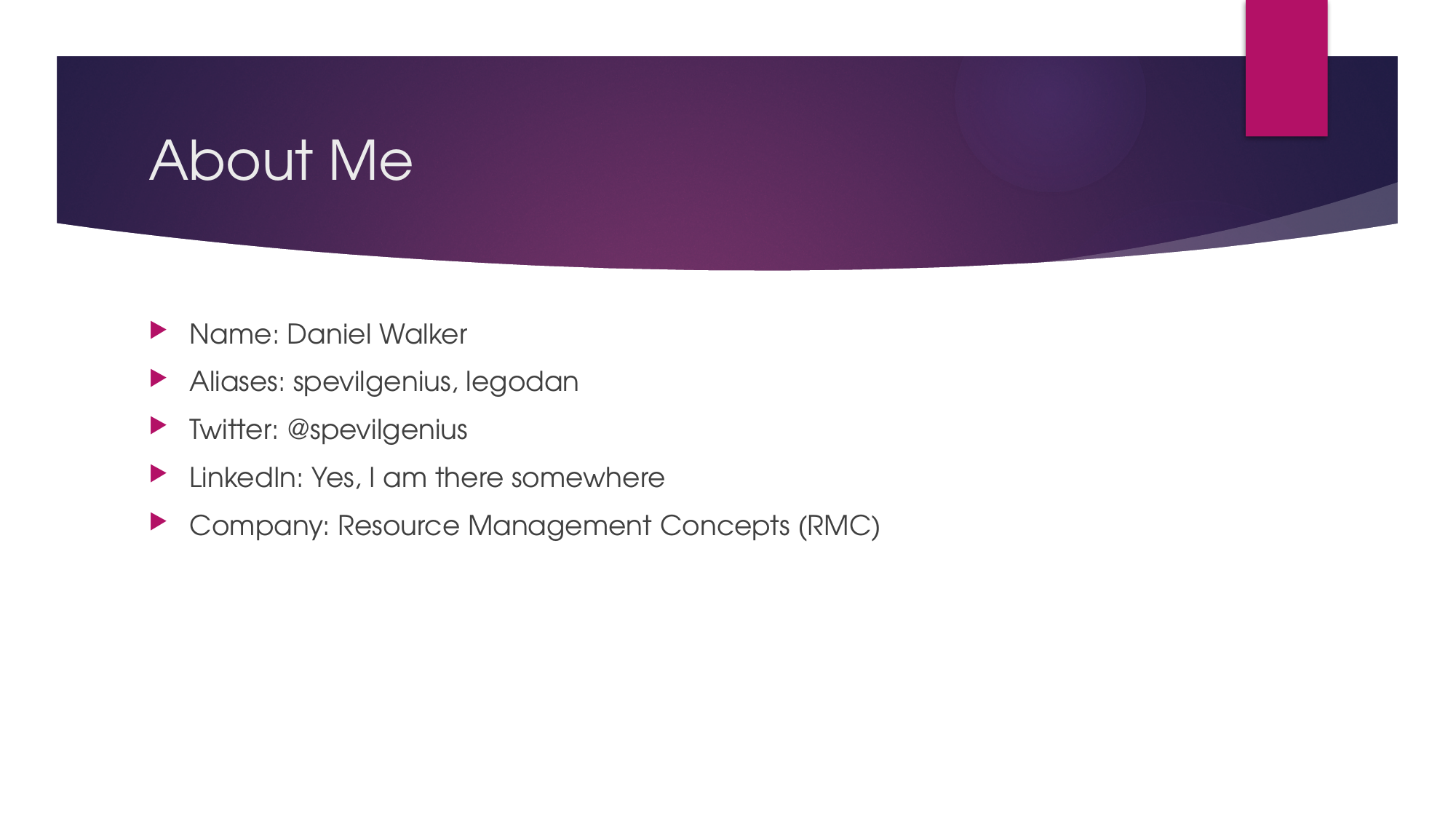

# About Me
Name: Daniel Walker
Aliases: spevilgenius, legodan
Twitter: @spevilgenius
LinkedIn: Yes, I am there somewhere
Company: Resource Management Concepts (RMC)